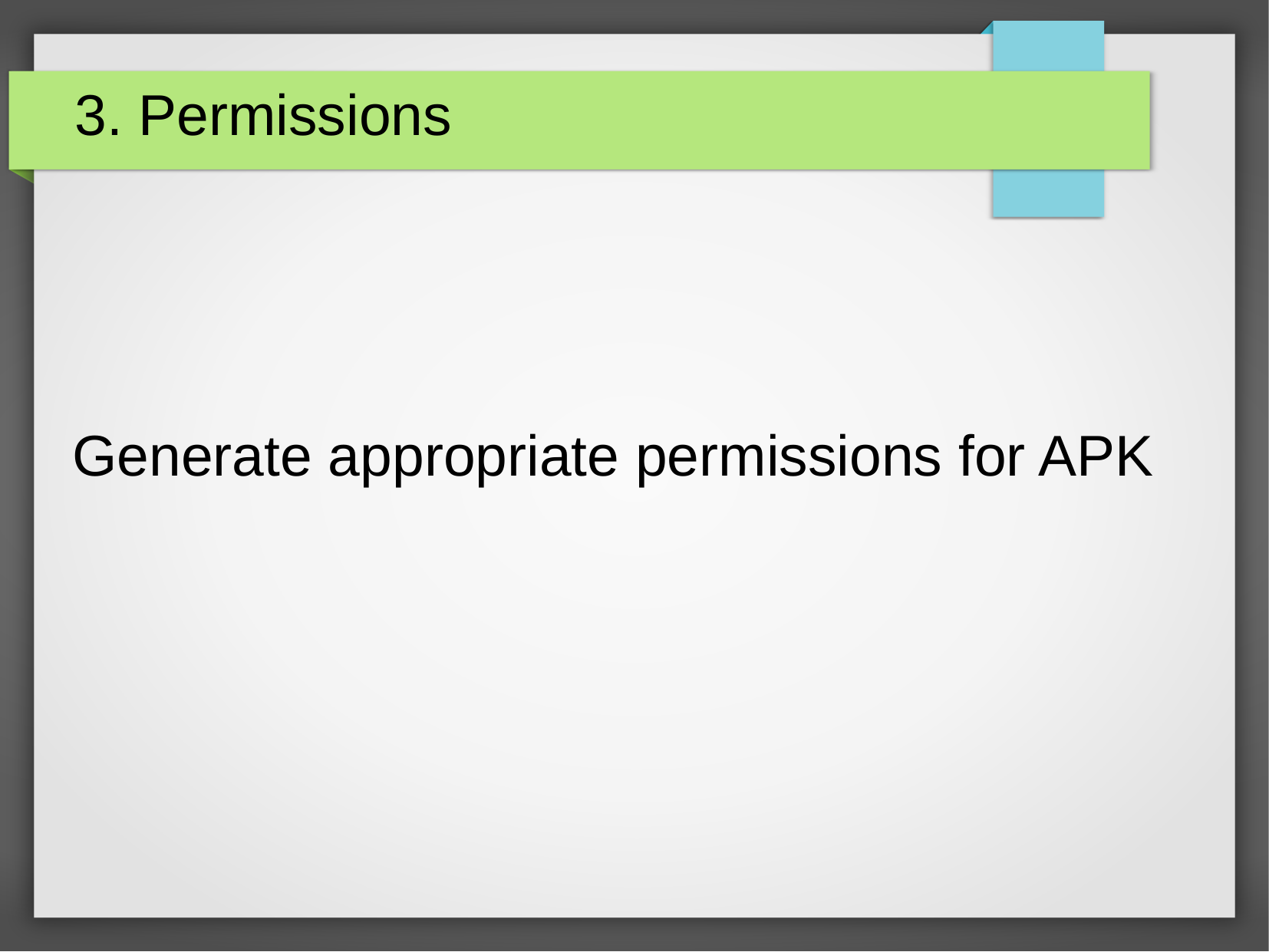

3. Permissions
Generate appropriate permissions for APK